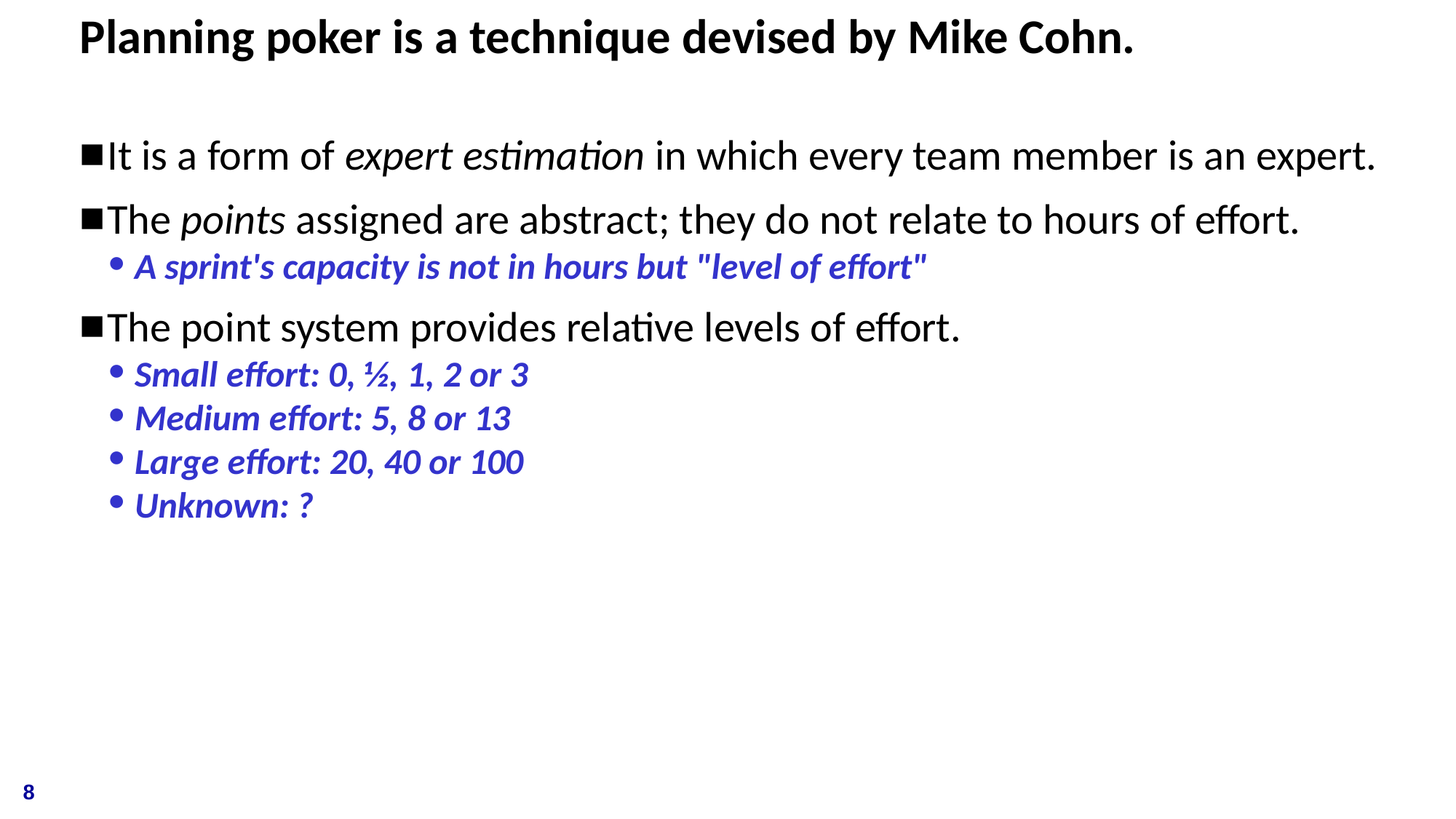

# Planning poker is a technique devised by Mike Cohn.
It is a form of expert estimation in which every team member is an expert.
The points assigned are abstract; they do not relate to hours of effort.
A sprint's capacity is not in hours but "level of effort"
The point system provides relative levels of effort.
Small effort: 0, ½, 1, 2 or 3
Medium effort: 5, 8 or 13
Large effort: 20, 40 or 100
Unknown: ?
8